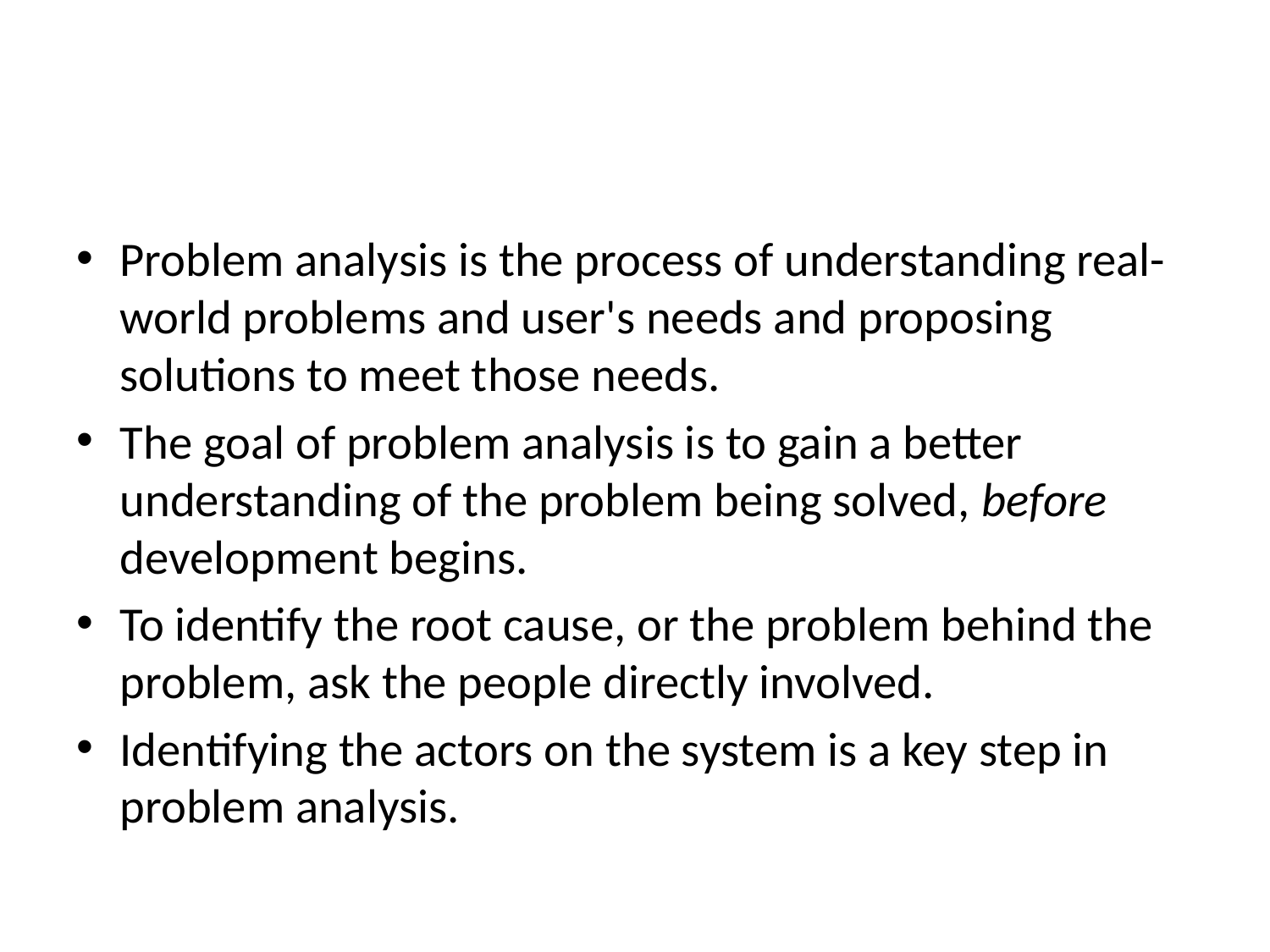

#
Problem analysis is the process of understanding real-world problems and user's needs and proposing solutions to meet those needs.
The goal of problem analysis is to gain a better understanding of the problem being solved, before development begins.
To identify the root cause, or the problem behind the problem, ask the people directly involved.
Identifying the actors on the system is a key step in problem analysis.